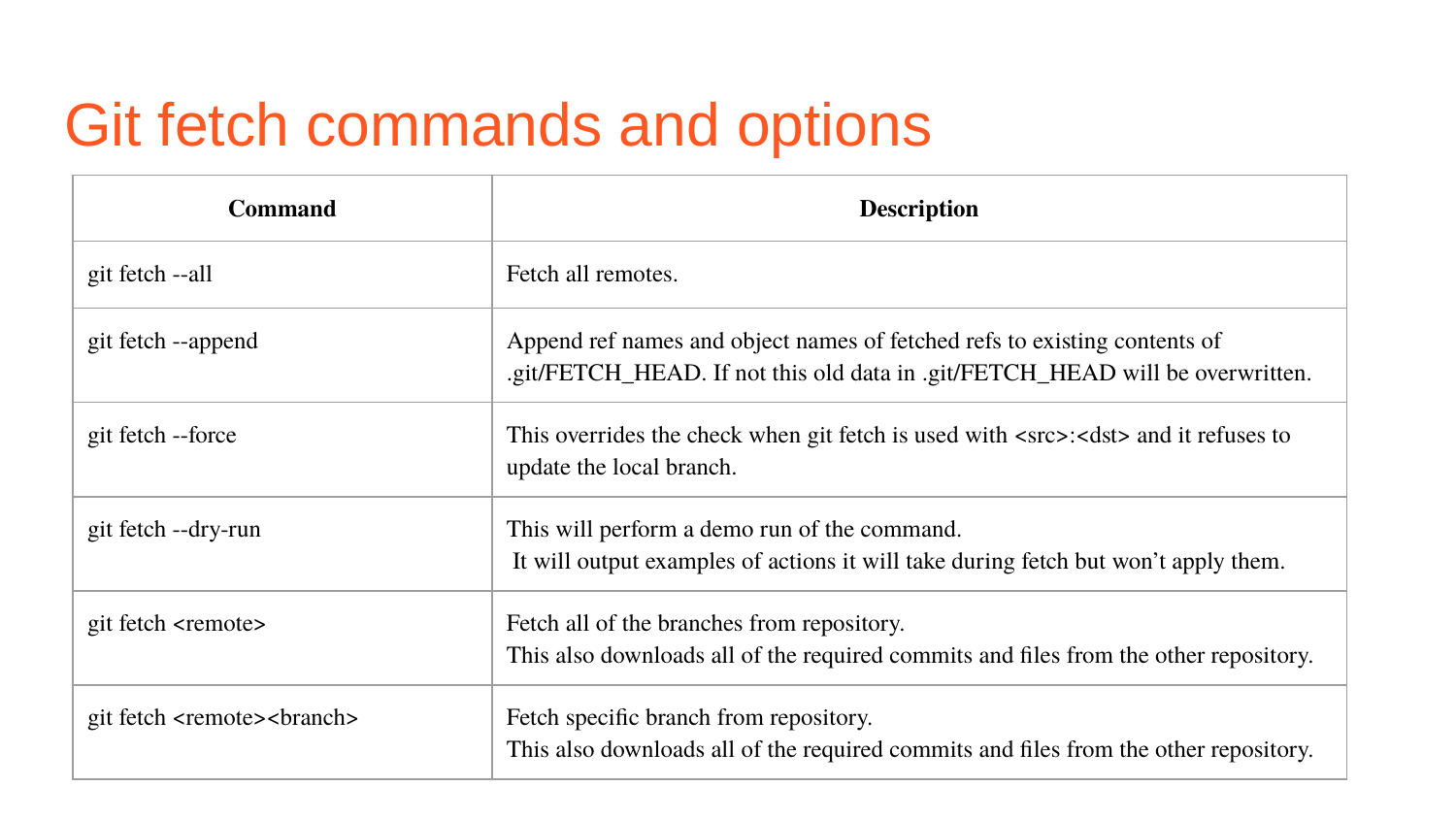

# Git fetch commands and options
| Command | Description |
| --- | --- |
| git fetch --all | Fetch all remotes. |
| git fetch --append | Append ref names and object names of fetched refs to existing contents of .git/FETCH\_HEAD. If not this old data in .git/FETCH\_HEAD will be overwritten. |
| git fetch --force | This overrides the check when git fetch is used with <src>:<dst> and it refuses to update the local branch. |
| git fetch --dry-run | This will perform a demo run of the command. It will output examples of actions it will take during fetch but won’t apply them. |
| git fetch <remote> | Fetch all of the branches from repository. This also downloads all of the required commits and files from the other repository. |
| git fetch <remote><branch> | Fetch specific branch from repository. This also downloads all of the required commits and files from the other repository. |